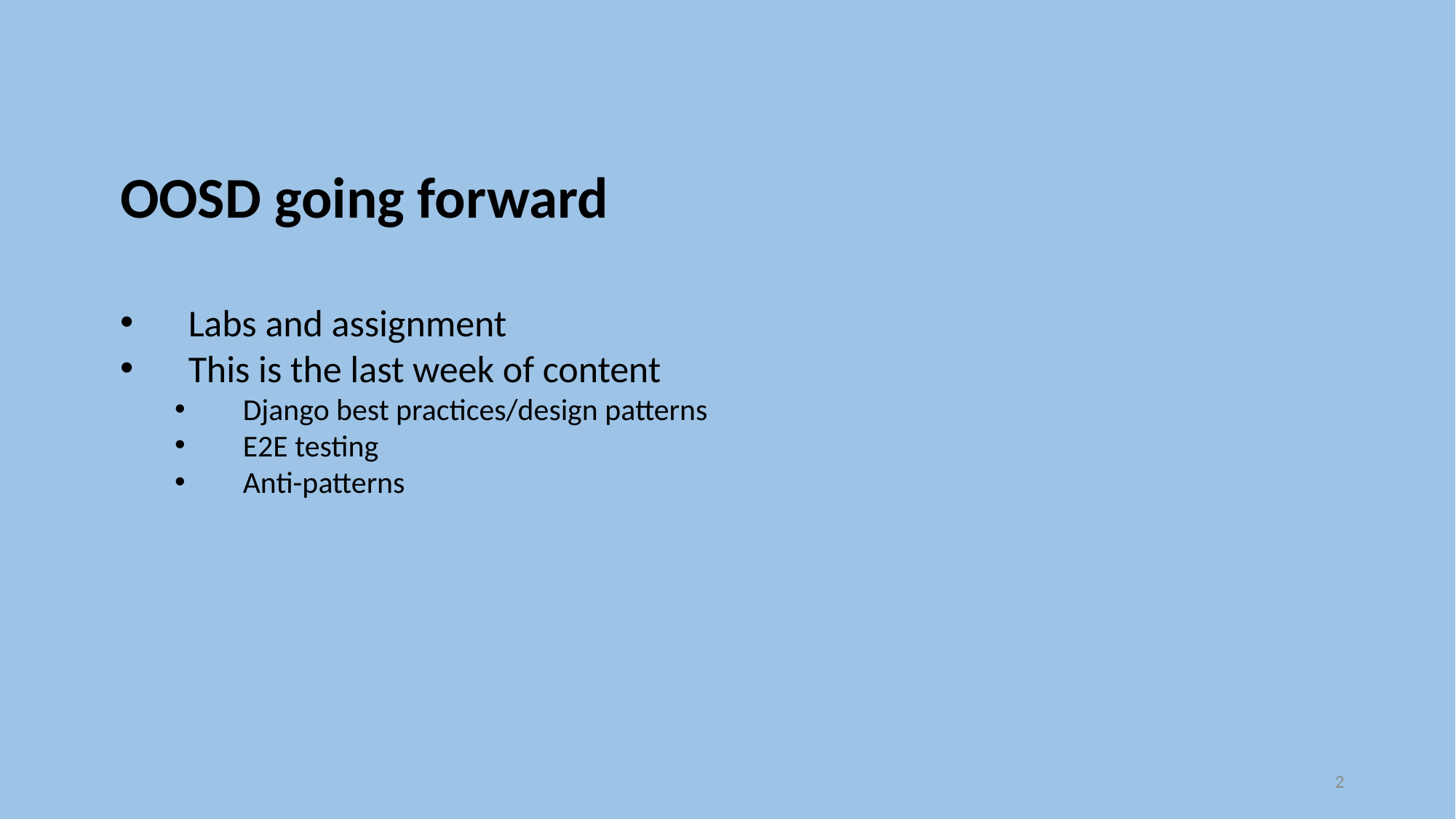

OOSD going forward

Labs and assignment
This is the last week of content
Django best practices/design patterns
E2E testing
Anti-patterns
2